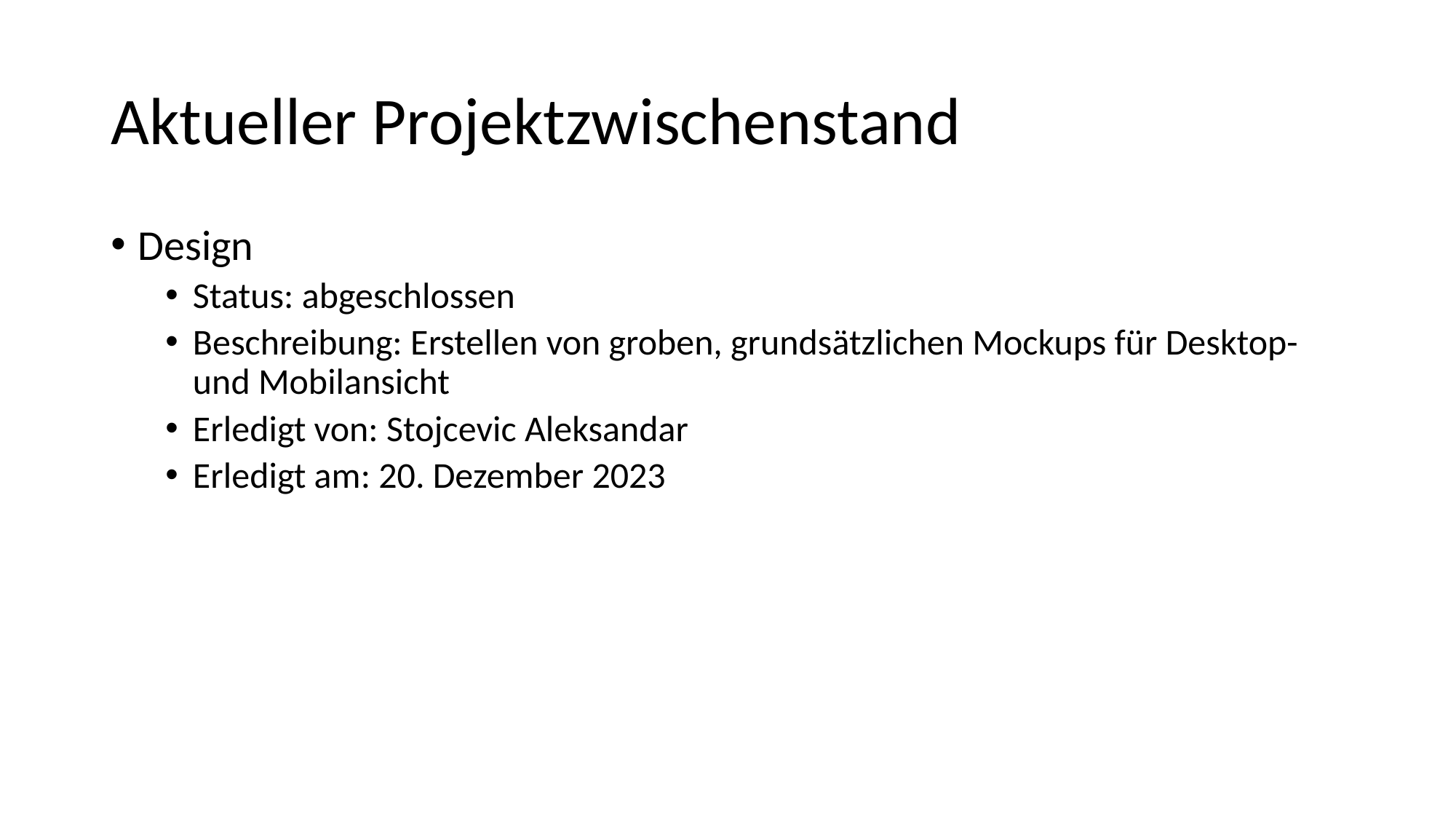

# Aktueller Projektzwischenstand
Design
Status: abgeschlossen
Beschreibung: Erstellen von groben, grundsätzlichen Mockups für Desktop- und Mobilansicht
Erledigt von: Stojcevic Aleksandar
Erledigt am: 20. Dezember 2023